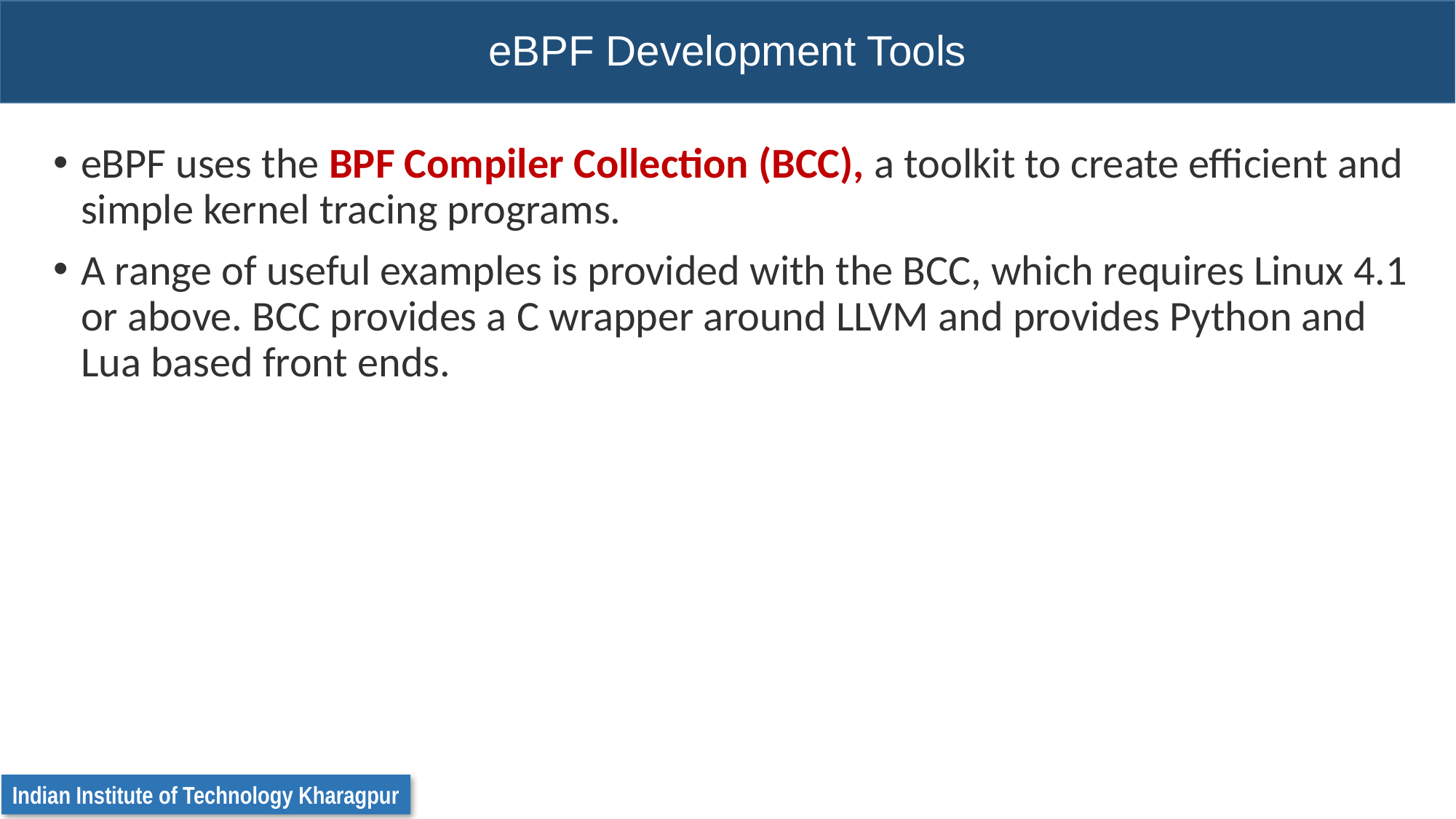

# eBPF Development Tools
eBPF uses the BPF Compiler Collection (BCC), a toolkit to create efficient and simple kernel tracing programs.
A range of useful examples is provided with the BCC, which requires Linux 4.1 or above. BCC provides a C wrapper around LLVM and provides Python and Lua based front ends.